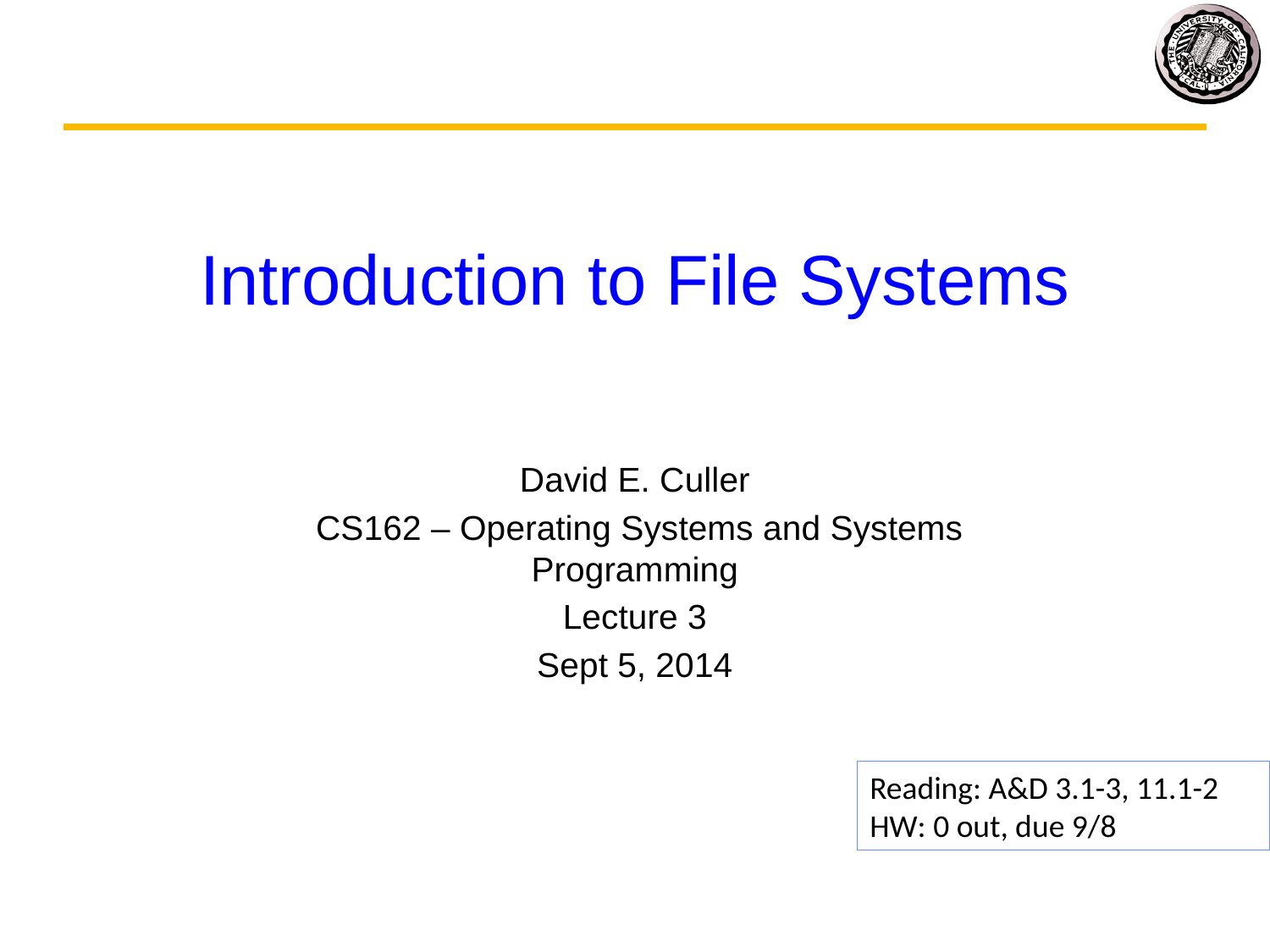

# Introduction to File Systems
David E. Culler
 CS162 – Operating Systems and Systems Programming
Lecture 3
Sept 5, 2014

Reading: A&D 3.1-3, 11.1-2
HW: 0 out, due 9/8